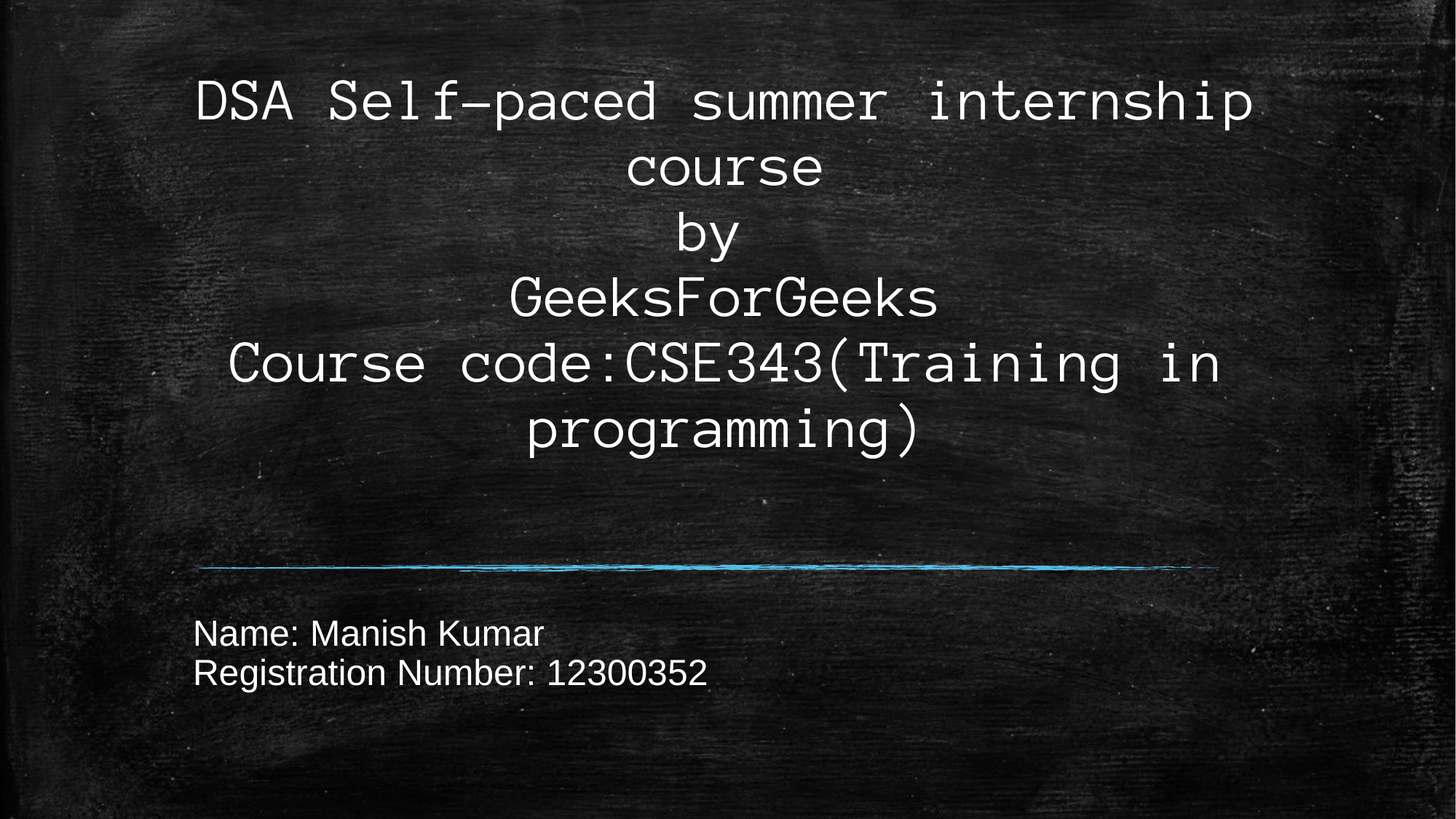

# DSA Self-paced summer internship course by GeeksForGeeks Course code:CSE343(Training in programming)
Name: Manish Kumar
Registration Number: 12300352